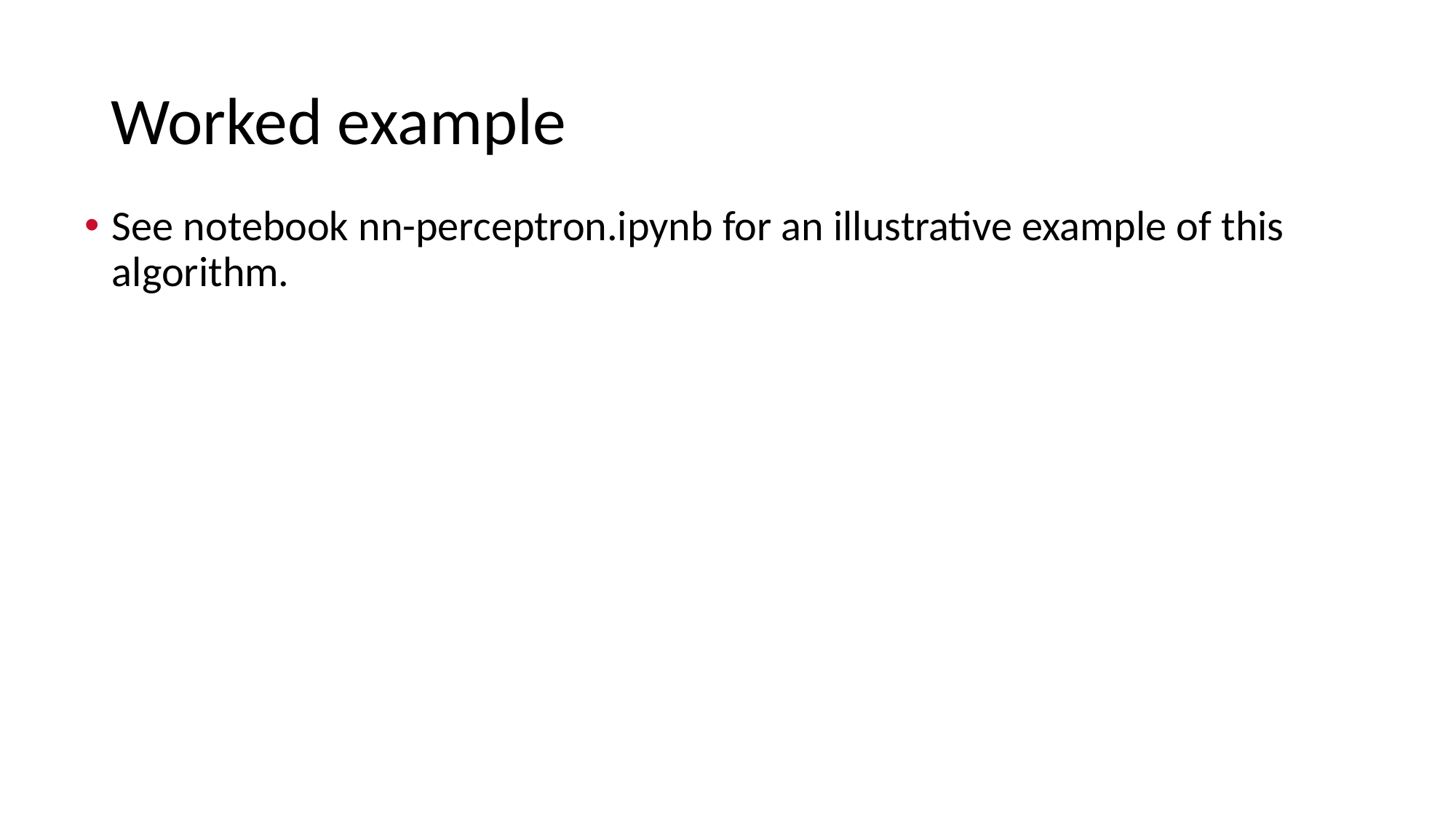

# Worked example
See notebook nn-perceptron.ipynb for an illustrative example of this algorithm.